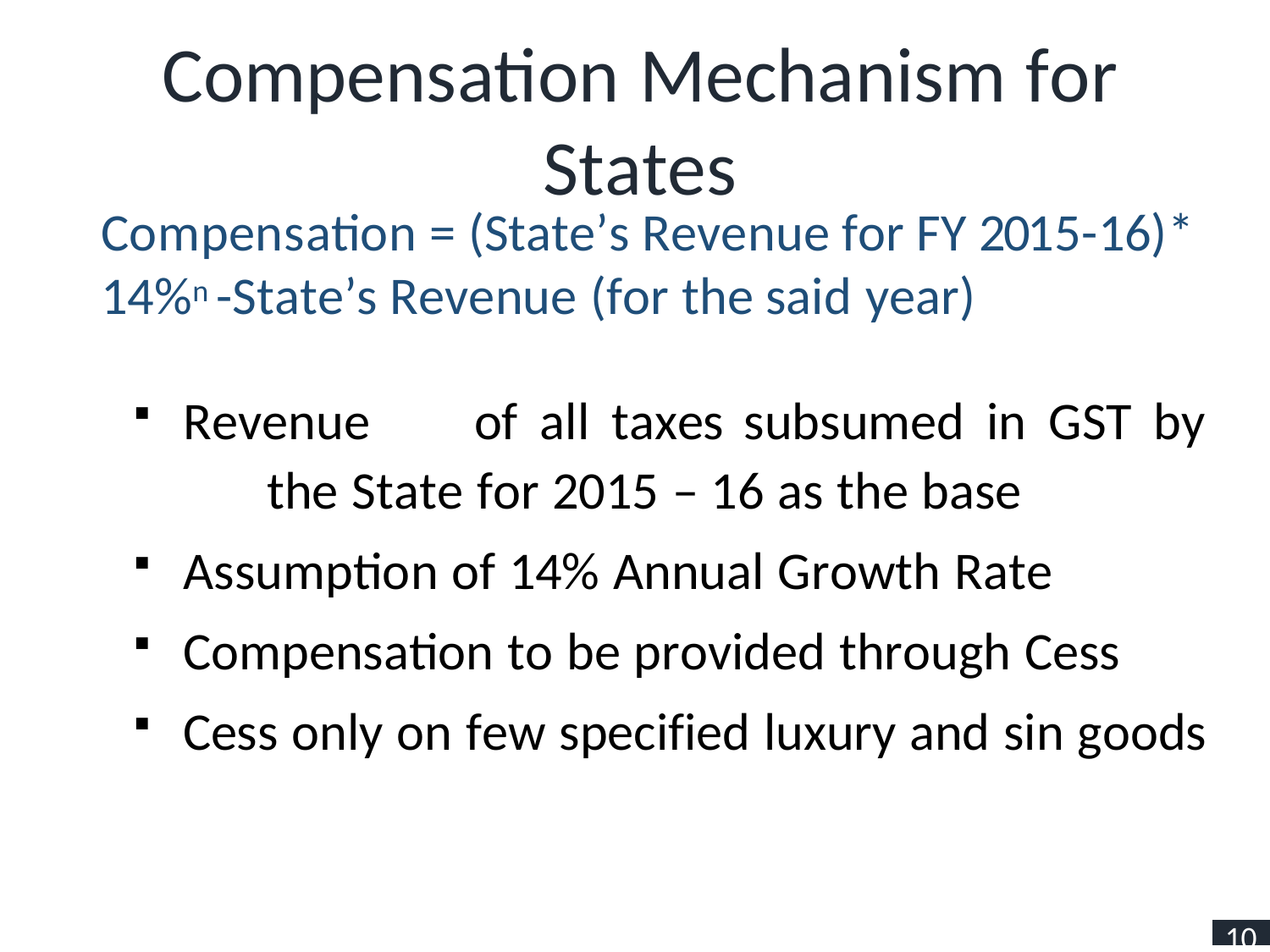

# Compensation Mechanism for States
Compensation = (State’s Revenue for FY 2015-16)*
14%n -State’s Revenue (for the said year)

Revenue	of	all	taxes	subsumed	in	GST	by	the State for 2015 – 16 as the base
Assumption of 14% Annual Growth Rate
Compensation to be provided through Cess
Cess only on few specified luxury and sin goods
10